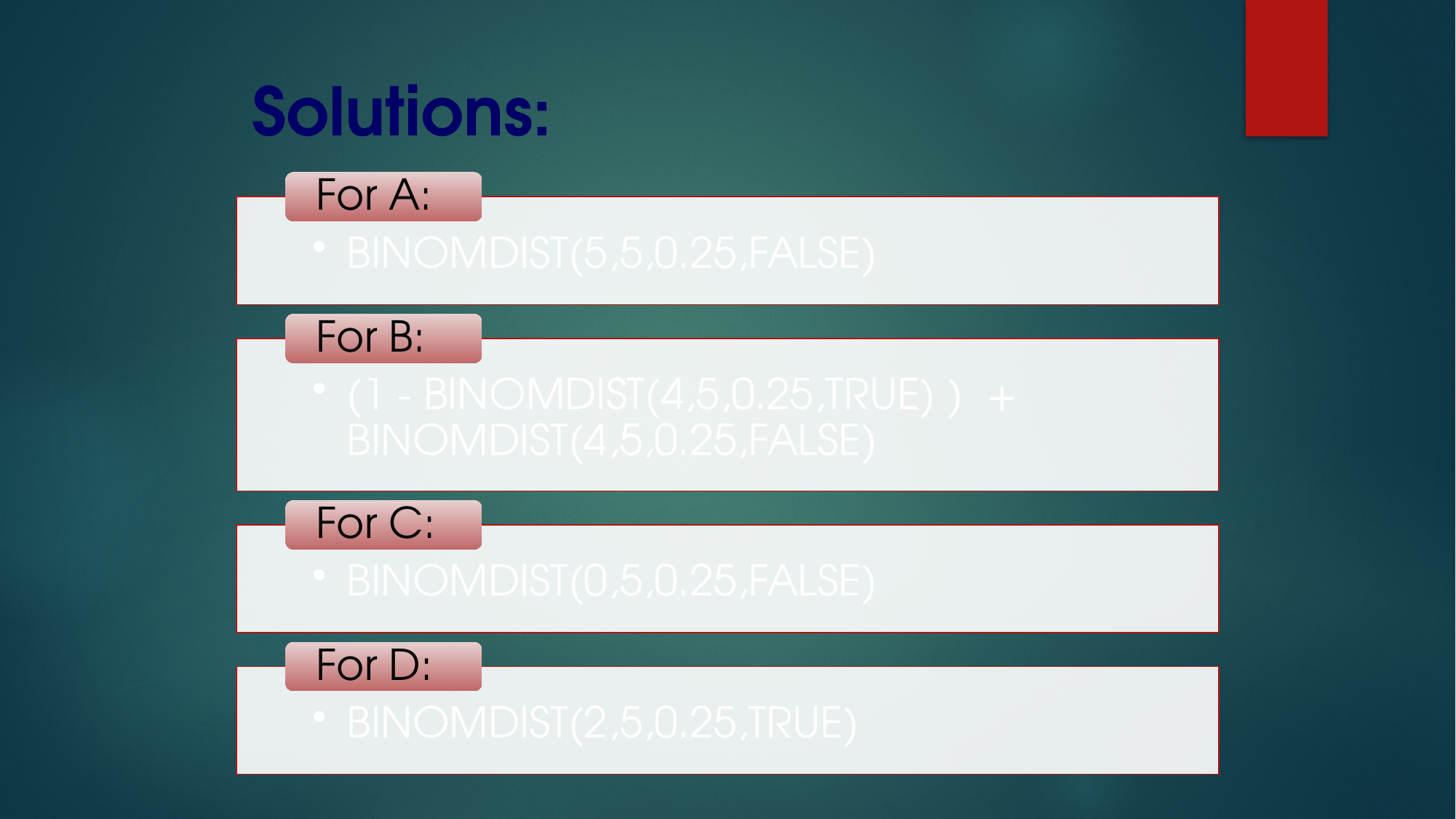

# Solutions:
BINOMDIST(5,5,0.25,FALSE)
For A:
(1 - BINOMDIST(4,5,0.25,TRUE) )  + BINOMDIST(4,5,0.25,FALSE)
For B:
BINOMDIST(0,5,0.25,FALSE)
For C:
BINOMDIST(2,5,0.25,TRUE)
For D: